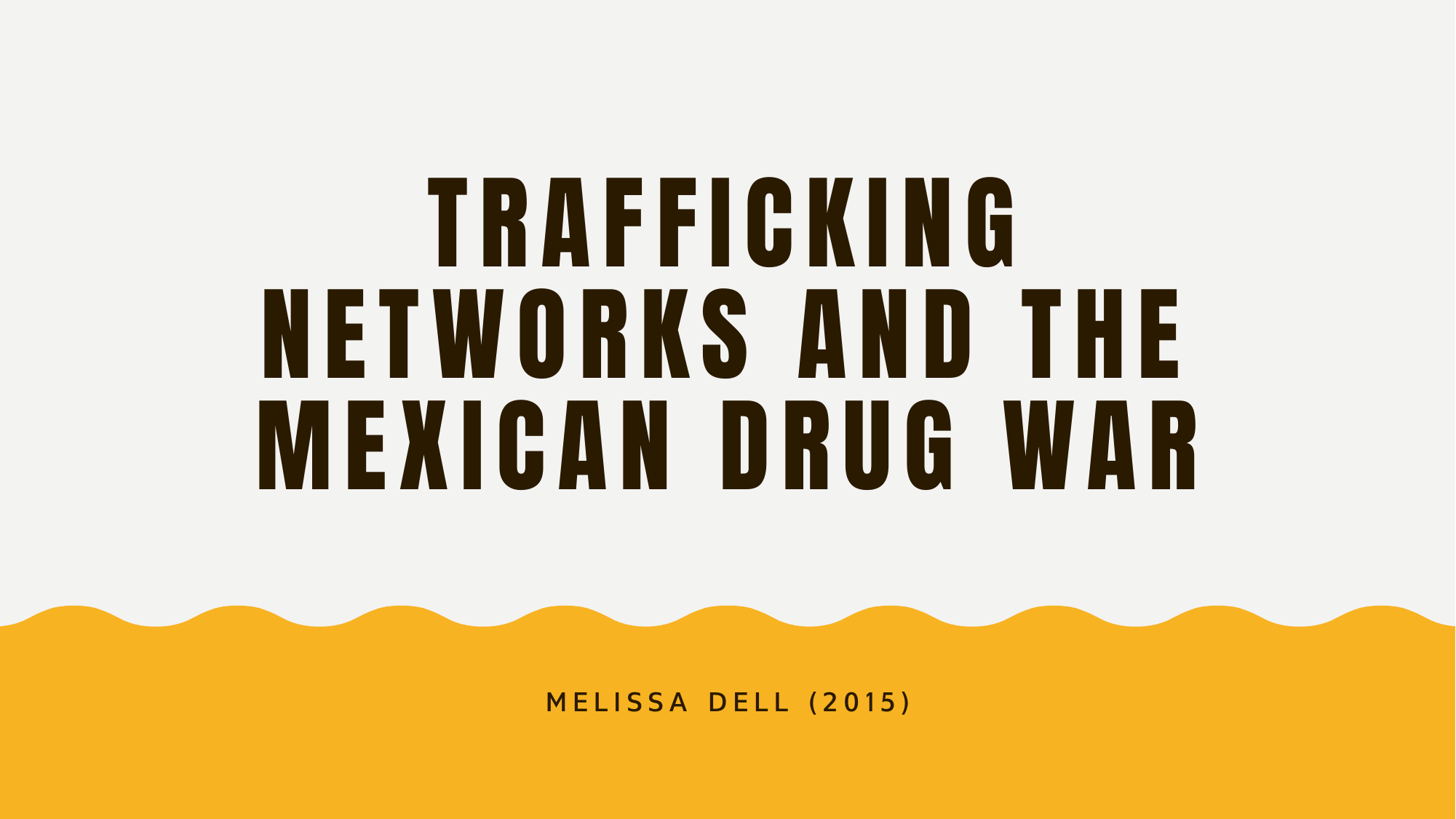

# Trafficking Networks and the Mexican Drug War

Melissa Dell (2015)